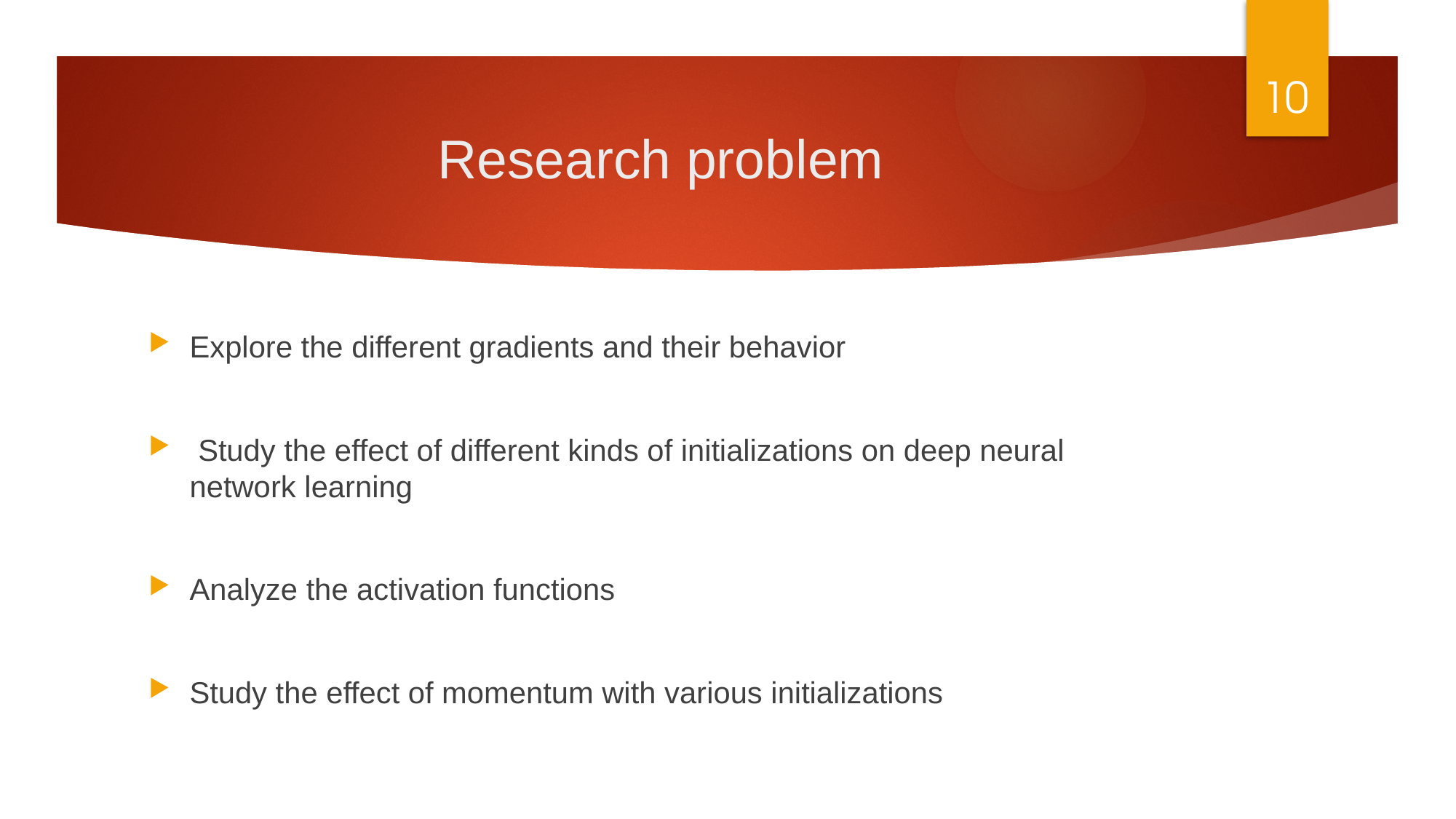

10
# Research problem
Explore the different gradients and their behavior

 Study the effect of different kinds of initializations on deep neural network learning

Analyze the activation functions

Study the effect of momentum with various initializations